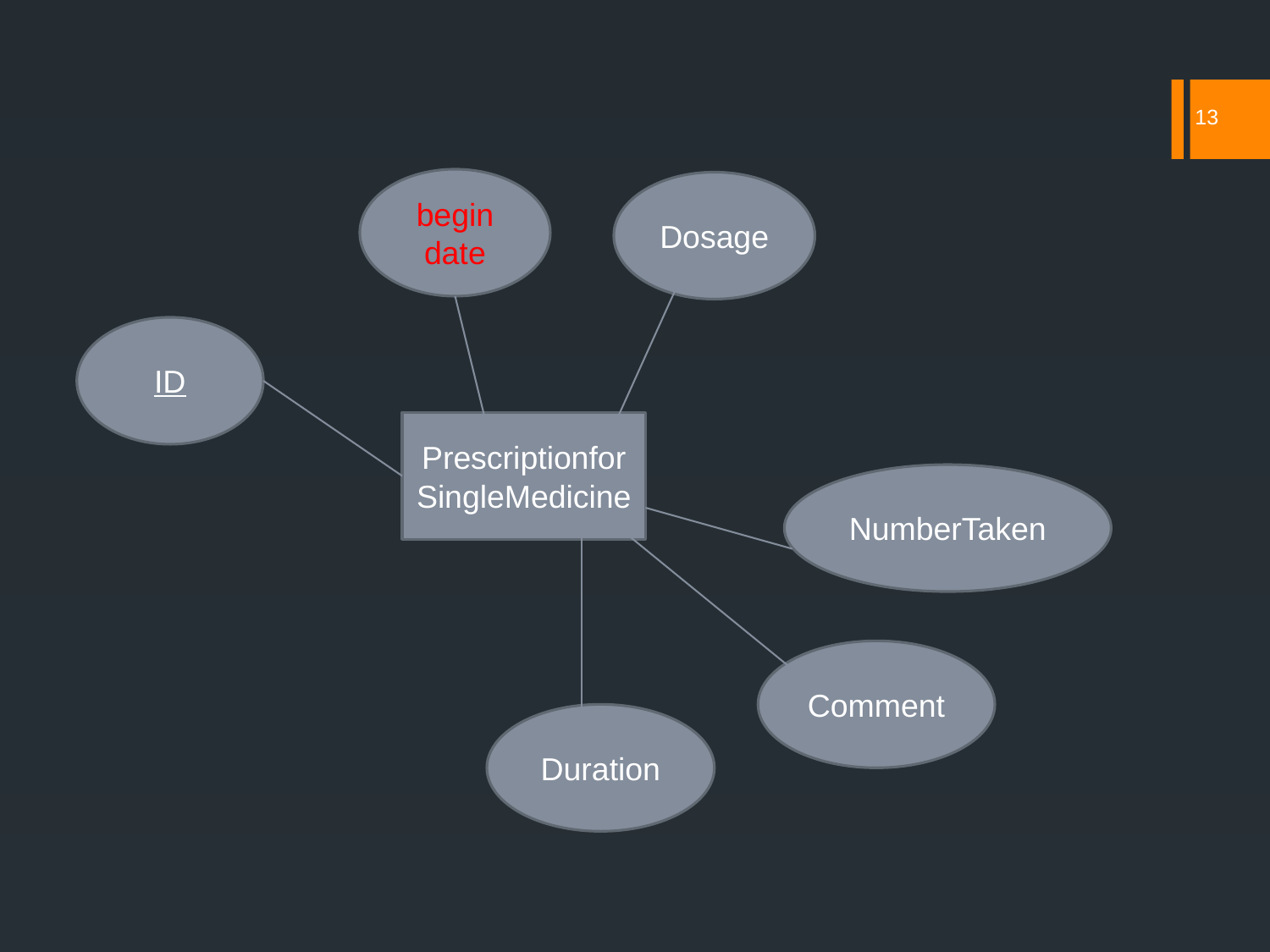

13
begin date
Dosage
ID
PrescriptionforSingleMedicine
NumberTaken
Comment
Duration